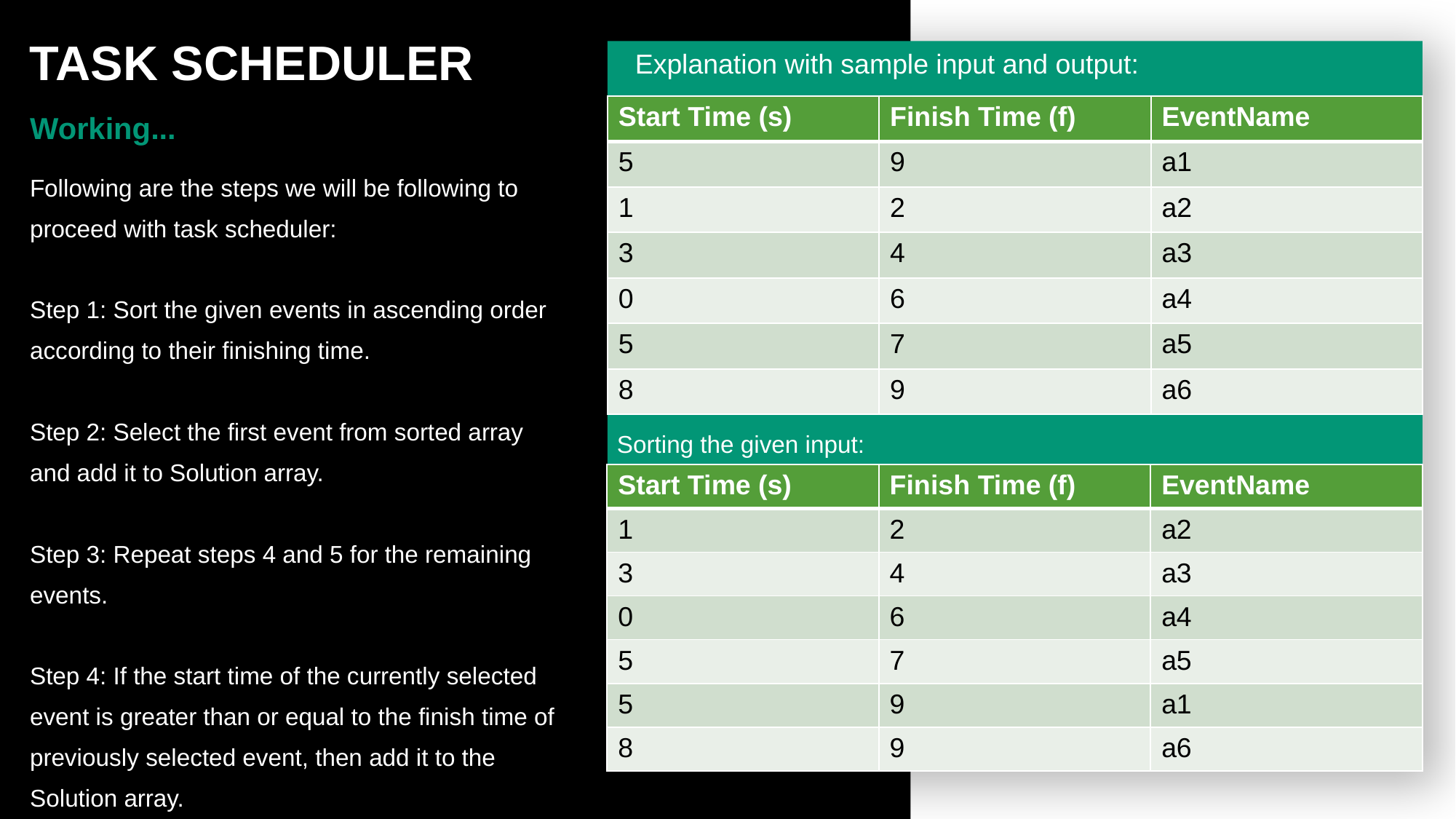

TASK SCHEDULER

Explanation with sample input and output:
| Start Time (s) | Finish Time (f) | EventName |
| --- | --- | --- |
| 5 | 9 | a1 |
| 1 | 2 | a2 |
| 3 | 4 | a3 |
| 0 | 6 | a4 |
| 5 | 7 | a5 |
| 8 | 9 | a6 |
Working...
Following are the steps we will be following to proceed with task scheduler:

Step 1: Sort the given events in ascending order according to their finishing time.

Step 2: Select the first event from sorted array  and add it to Solution array.

Step 3: Repeat steps 4 and 5 for the remaining events.

Step 4: If the start time of the currently selected event is greater than or equal to the finish time of previously selected event, then add it to the Solution array.
Sorting the given input:
| Start Time (s) | Finish Time (f) | EventName |
| --- | --- | --- |
| 1 | 2 | a2 |
| 3 | 4 | a3 |
| 0 | 6 | a4 |
| 5 | 7 | a5 |
| 5 | 9 | a1 |
| 8 | 9 | a6 |